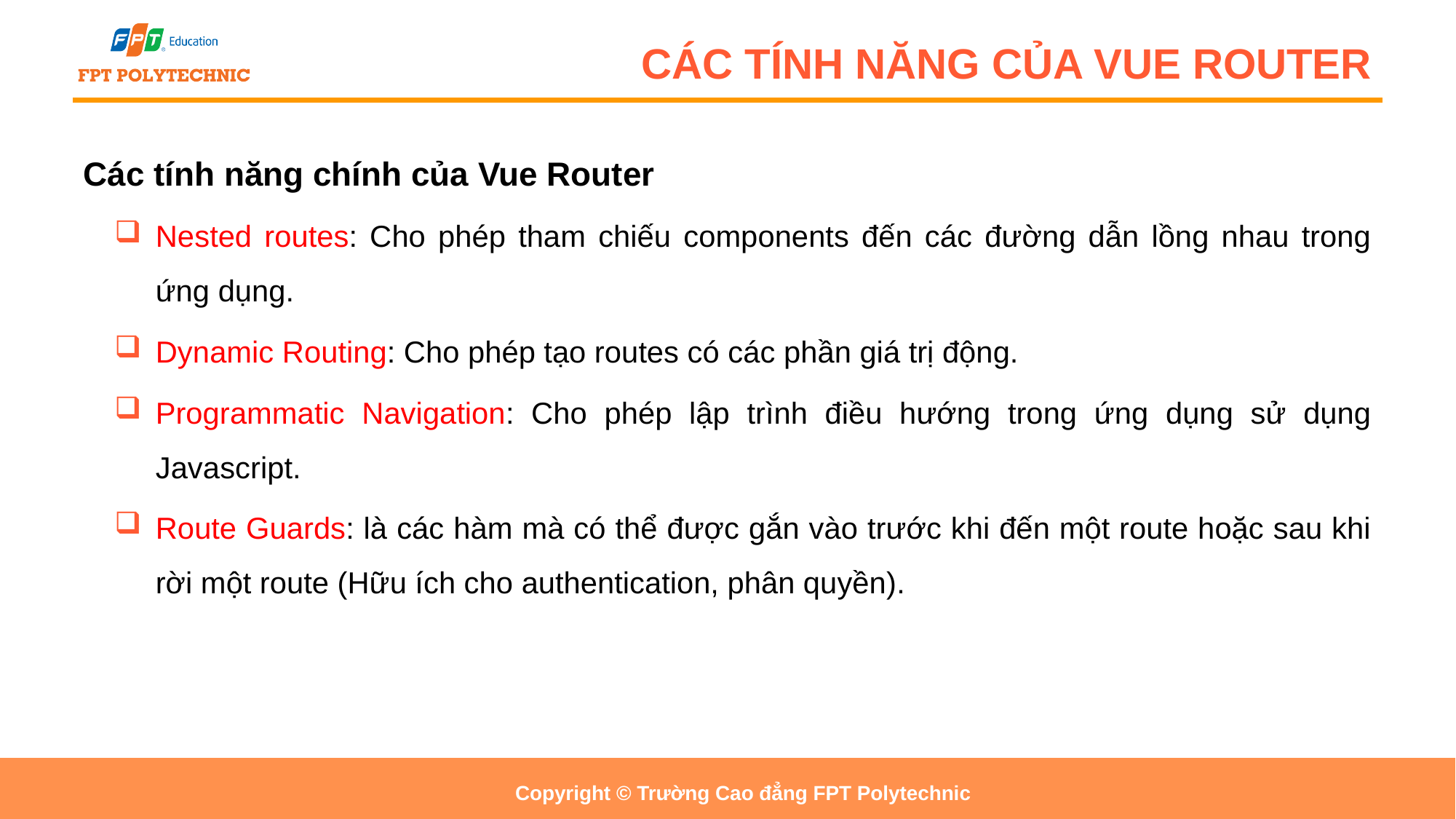

# CÁC TÍNH NĂNG CỦA VUE ROUTER
Các tính năng chính của Vue Router
Nested routes: Cho phép tham chiếu components đến các đường dẫn lồng nhau trong ứng dụng.
Dynamic Routing: Cho phép tạo routes có các phần giá trị động.
Programmatic Navigation: Cho phép lập trình điều hướng trong ứng dụng sử dụng Javascript.
Route Guards: là các hàm mà có thể được gắn vào trước khi đến một route hoặc sau khi rời một route (Hữu ích cho authentication, phân quyền).

Copyright © Trường Cao đẳng FPT Polytechnic